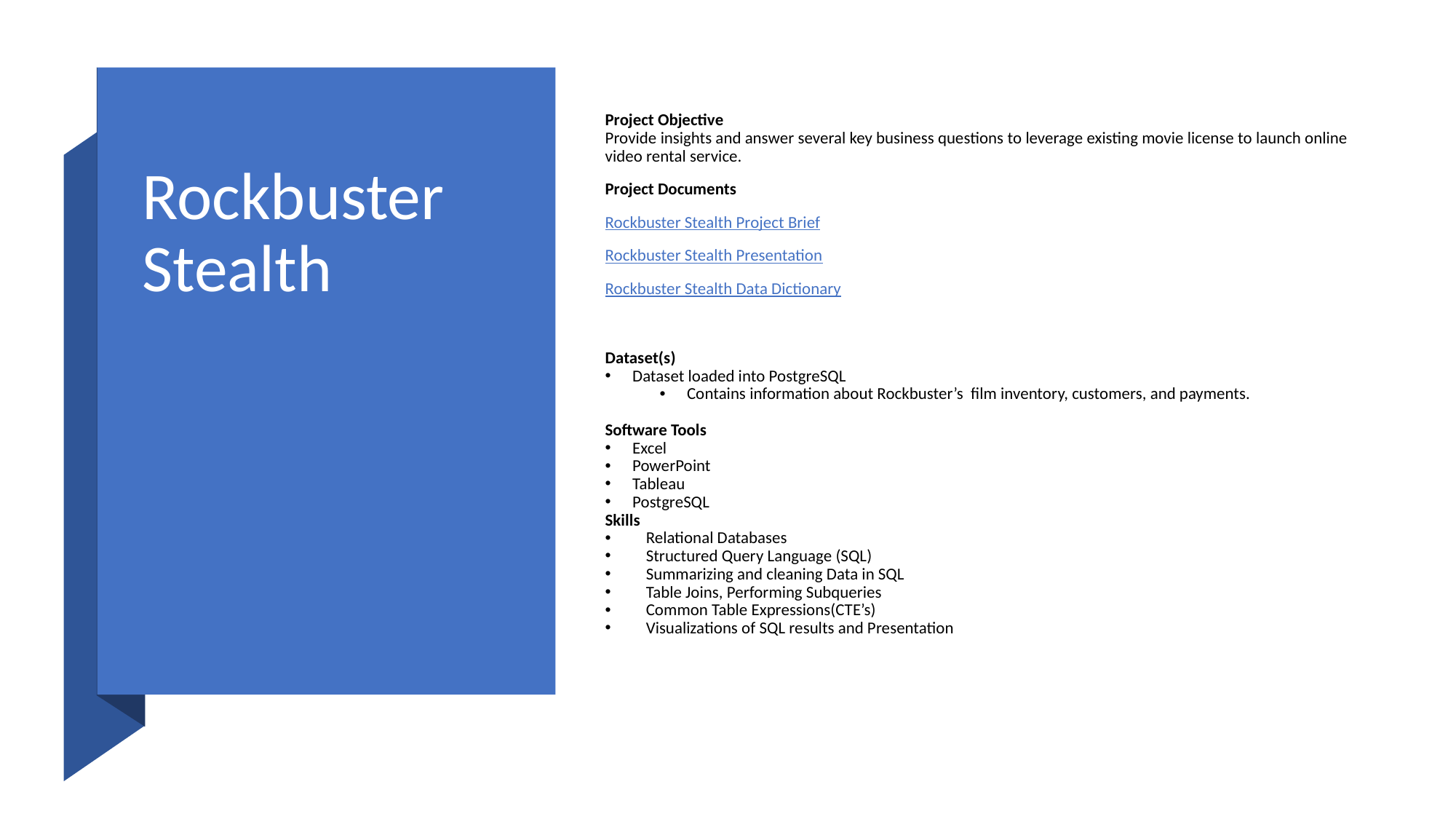

# Rockbuster Stealth
Project Objective
Provide insights and answer several key business questions to leverage existing movie license to launch online video rental service.
Project Documents
Rockbuster Stealth Project Brief
Rockbuster Stealth Presentation
Rockbuster Stealth Data Dictionary

Dataset(s)
Dataset loaded into PostgreSQL
Contains information about Rockbuster’s  film inventory, customers, and payments.

Software Tools
Excel
PowerPoint
Tableau
PostgreSQL
Skills
Relational Databases
Structured Query Language (SQL)
Summarizing and cleaning Data in SQL
Table Joins, Performing Subqueries
Common Table Expressions(CTE’s)
Visualizations of SQL results and Presentation